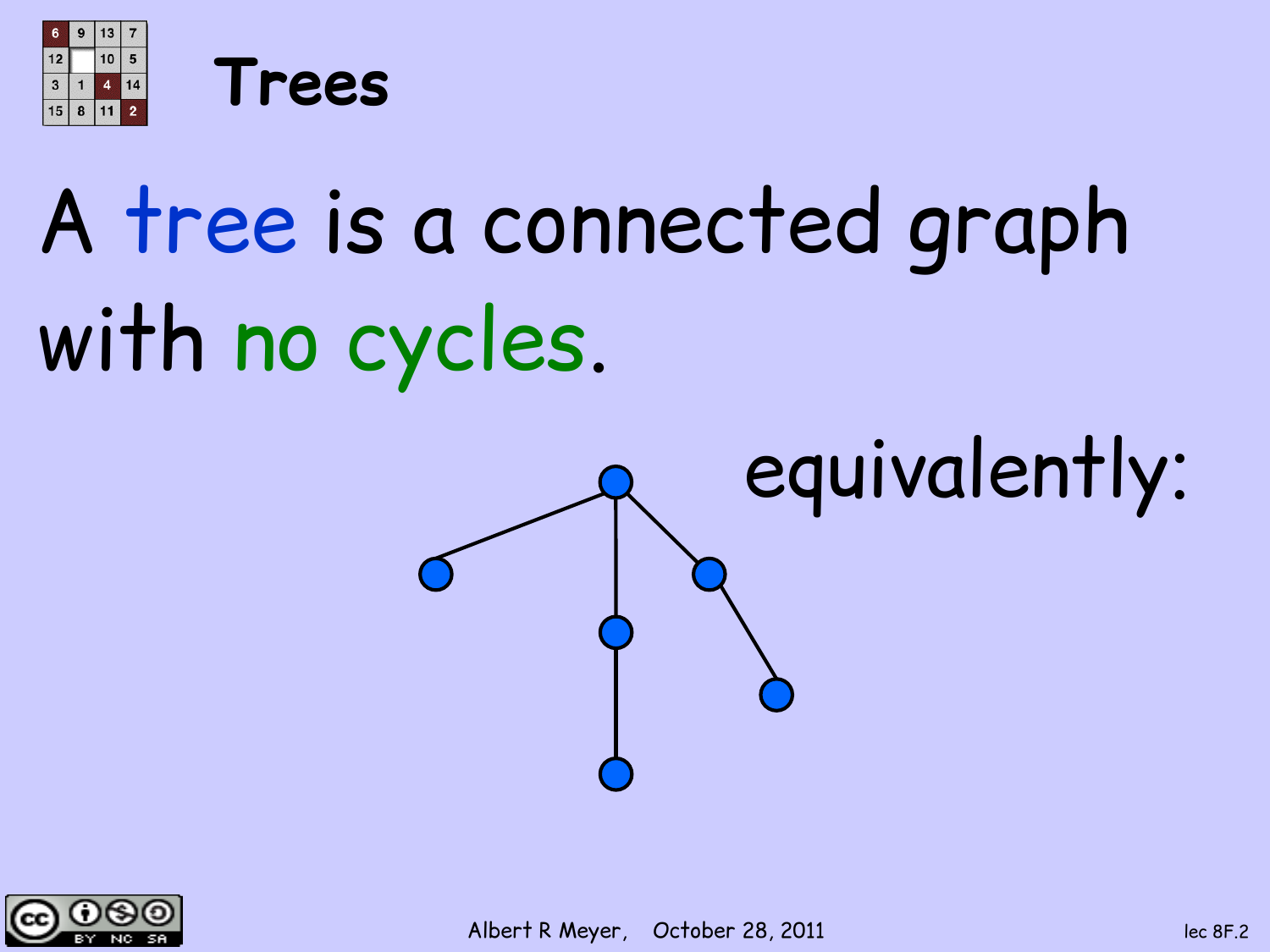

# Trees
A tree is a connected graph
with no cycles.
equivalently:

lec 8F.2